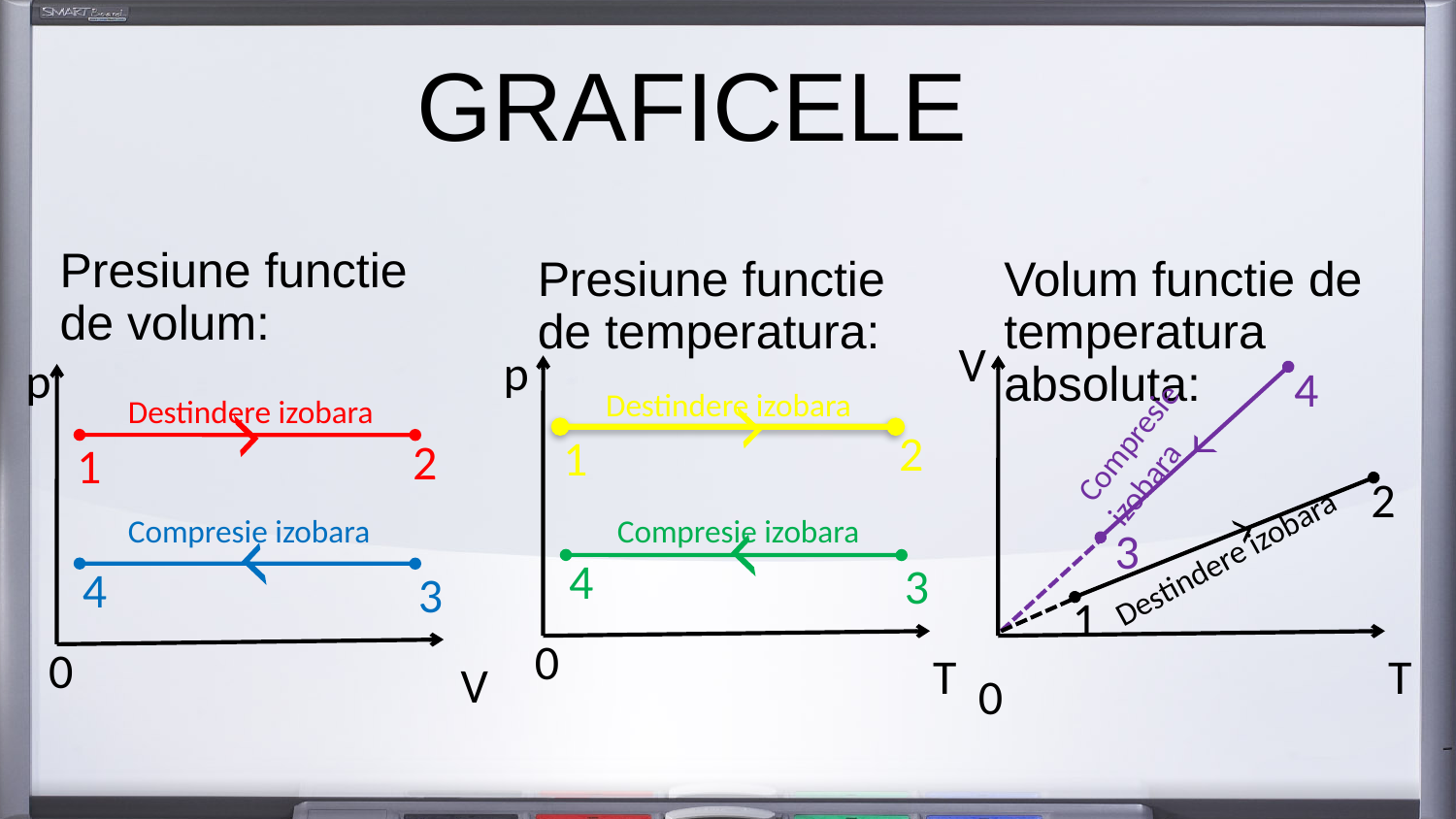

GRAFICELE
Presiune functie de volum:
Presiune functie de temperatura:
Volum functie de temperatura absoluta:
V
4
2
3
1
T
0
p
2
1
4
3
0
T
p
Destindere izobara
Destindere izobara
Compresie izobara

2

1
Compresie izobara
Compresie izobara

Destindere izobara

4
3
0
V